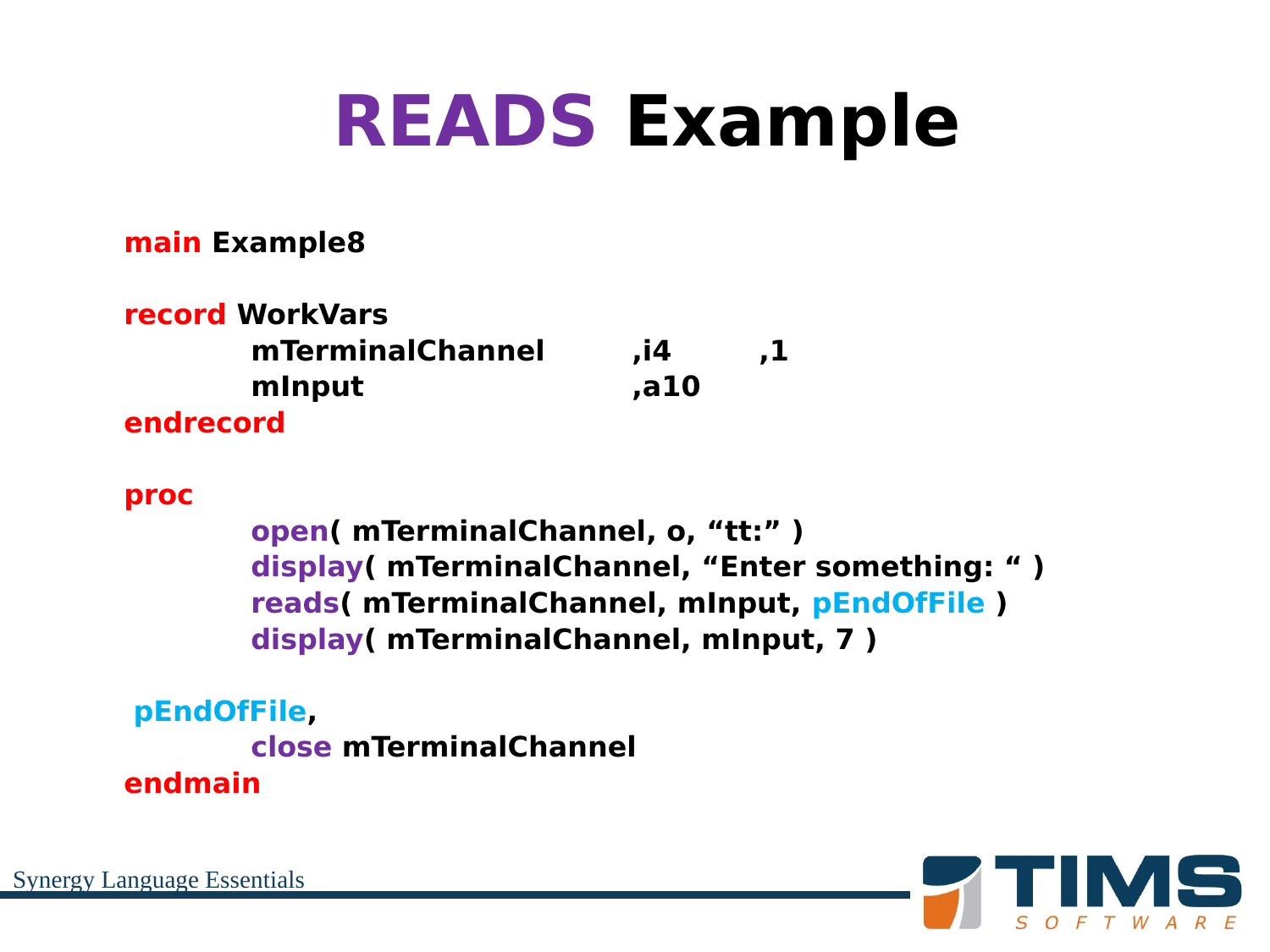

# READS Example
	main Example8

	record WorkVars
		mTerminalChannel	,i4	,1
		mInput			,a10
	endrecord

	proc
		open( mTerminalChannel, o, “tt:” )
		display( mTerminalChannel, “Enter something: “ )
		reads( mTerminalChannel, mInput, pEndOfFile )
		display( mTerminalChannel, mInput, 7 )

	 pEndOfFile,
		close mTerminalChannel
	endmain
Synergy Language Essentials